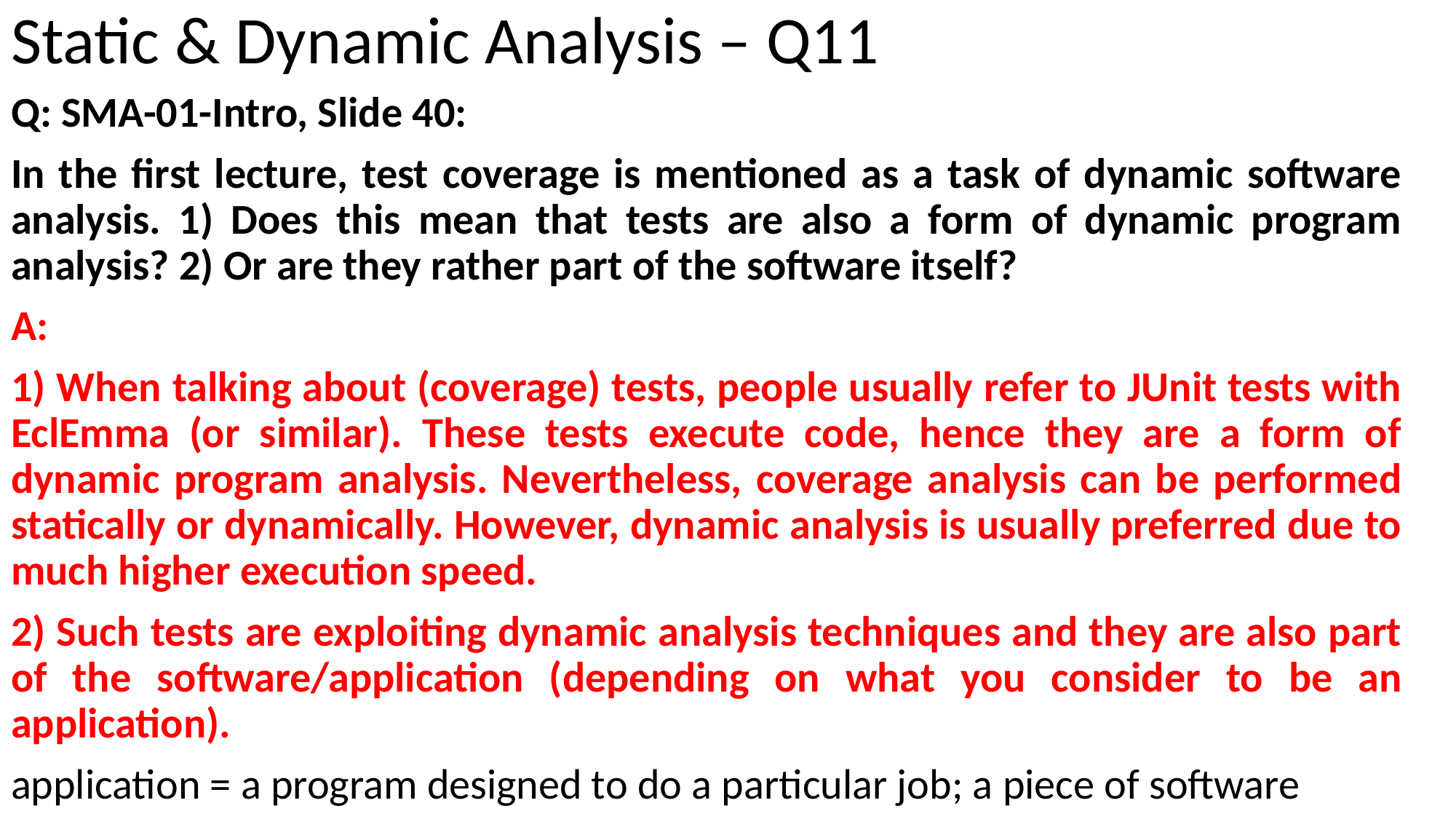

# Static & Dynamic Analysis – Q11
Q: SMA-01-Intro, Slide 40:
In the first lecture, test coverage is mentioned as a task of dynamic software analysis. 1) Does this mean that tests are also a form of dynamic program analysis? 2) Or are they rather part of the software itself?
A:
1) When talking about (coverage) tests, people usually refer to JUnit tests with EclEmma (or similar). These tests execute code, hence they are a form of dynamic program analysis. Nevertheless, coverage analysis can be performed statically or dynamically. However, dynamic analysis is usually preferred due to much higher execution speed.
2) Such tests are exploiting dynamic analysis techniques and they are also part of the software/application (depending on what you consider to be an application).
application = a program designed to do a particular job; a piece of software